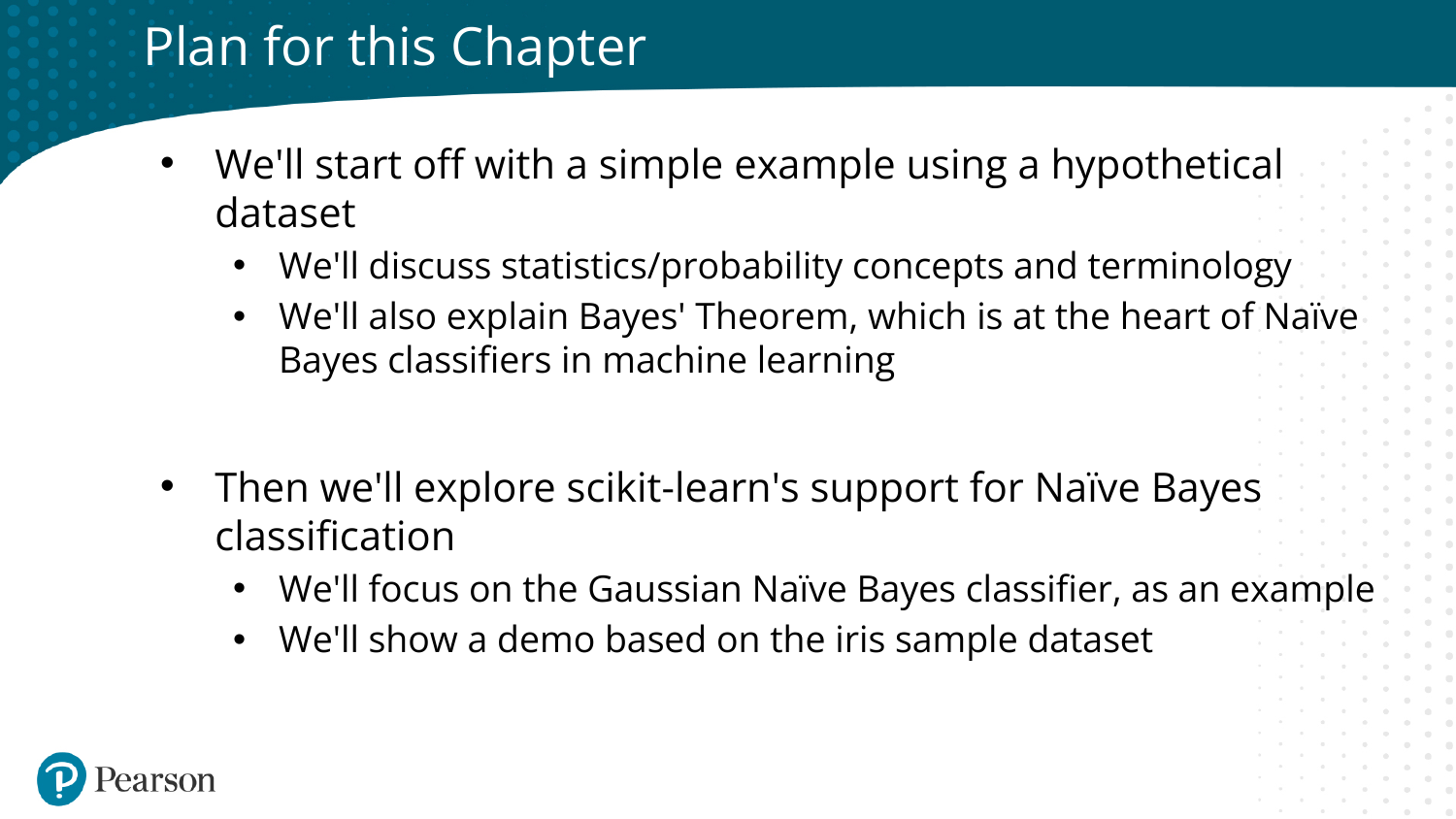

# Plan for this Chapter
We'll start off with a simple example using a hypothetical dataset
We'll discuss statistics/probability concepts and terminology
We'll also explain Bayes' Theorem, which is at the heart of Naïve Bayes classifiers in machine learning

Then we'll explore scikit-learn's support for Naïve Bayes classification
We'll focus on the Gaussian Naïve Bayes classifier, as an example
We'll show a demo based on the iris sample dataset